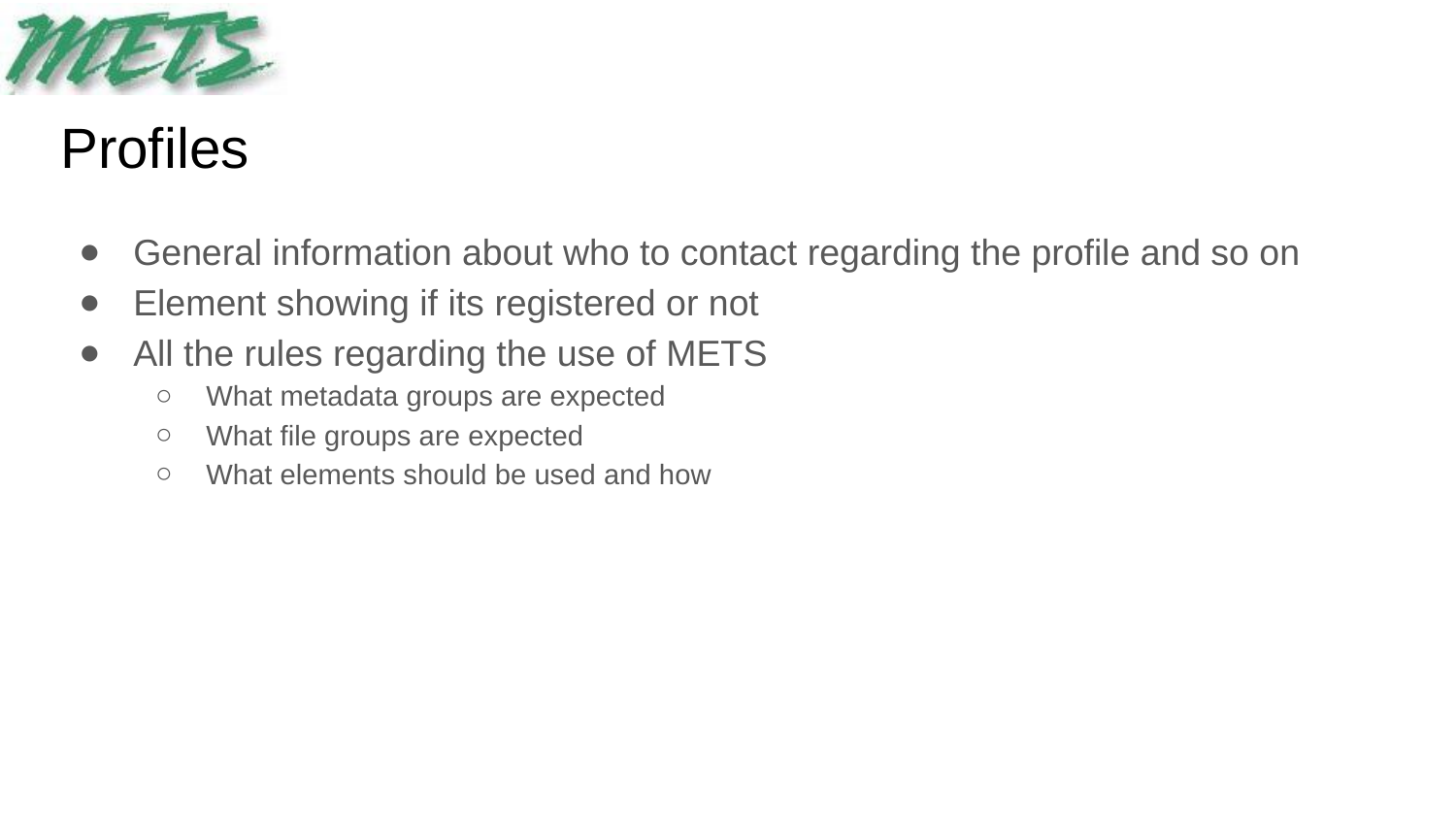

# Profiles
General information about who to contact regarding the profile and so on
Element showing if its registered or not
All the rules regarding the use of METS
What metadata groups are expected
What file groups are expected
What elements should be used and how